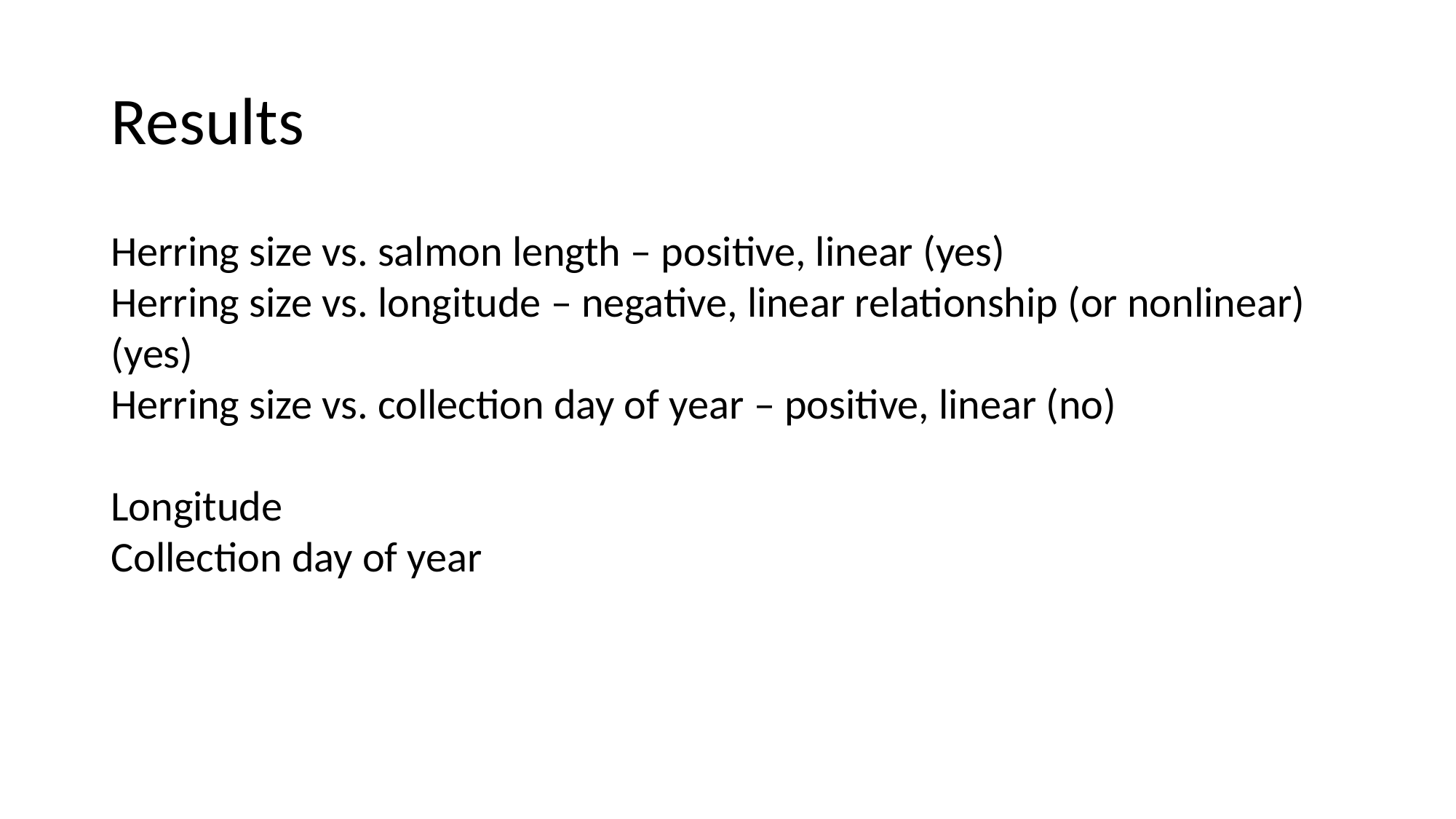

# Results
Herring size vs. salmon length – positive, linear (yes)
Herring size vs. longitude – negative, linear relationship (or nonlinear) (yes)
Herring size vs. collection day of year – positive, linear (no)

Longitude
Collection day of year